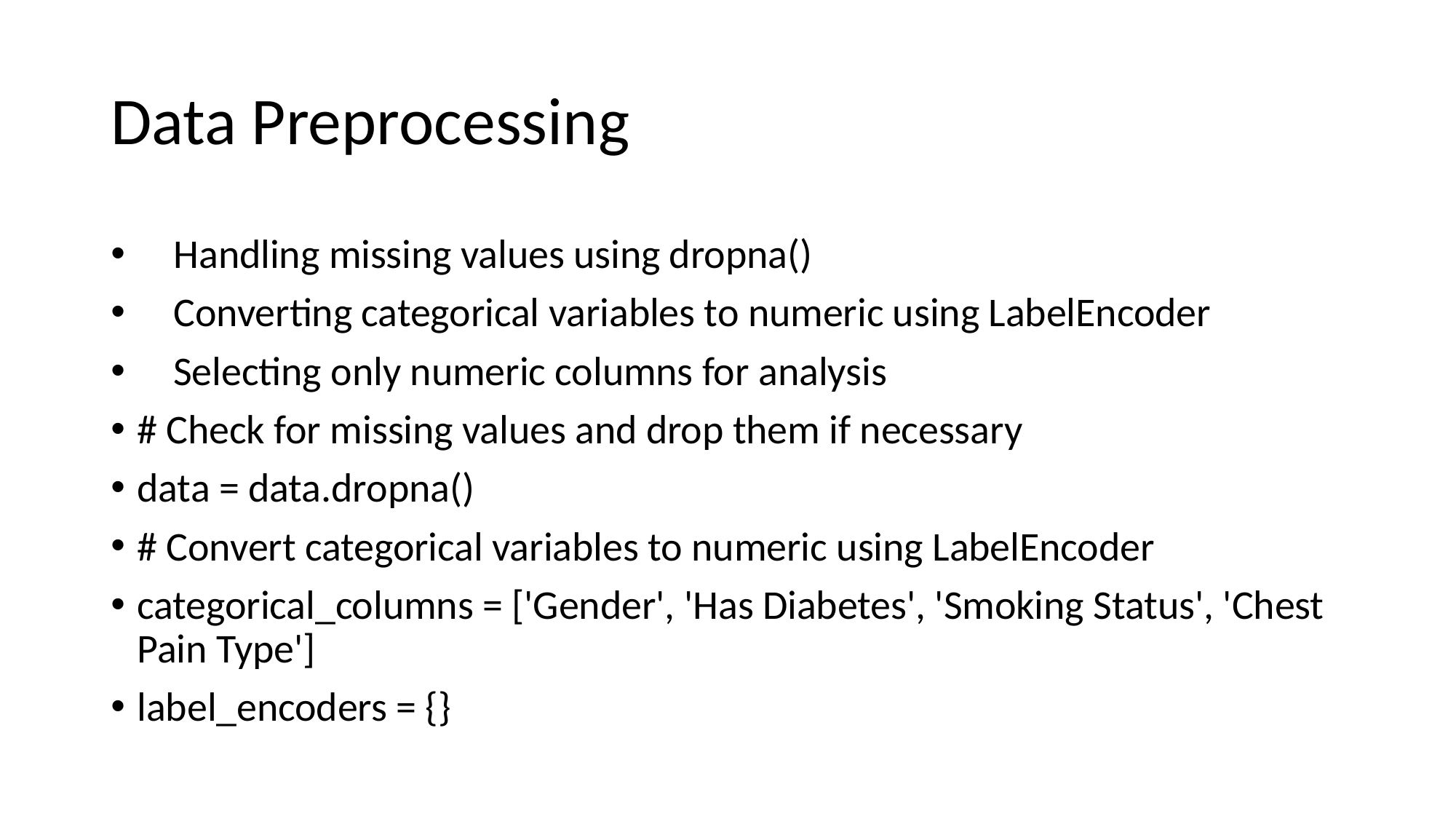

# Data Preprocessing

    Handling missing values using dropna()
    Converting categorical variables to numeric using LabelEncoder
    Selecting only numeric columns for analysis
# Check for missing values and drop them if necessary
data = data.dropna()
# Convert categorical variables to numeric using LabelEncoder
categorical_columns = ['Gender', 'Has Diabetes', 'Smoking Status', 'Chest Pain Type']
label_encoders = {}